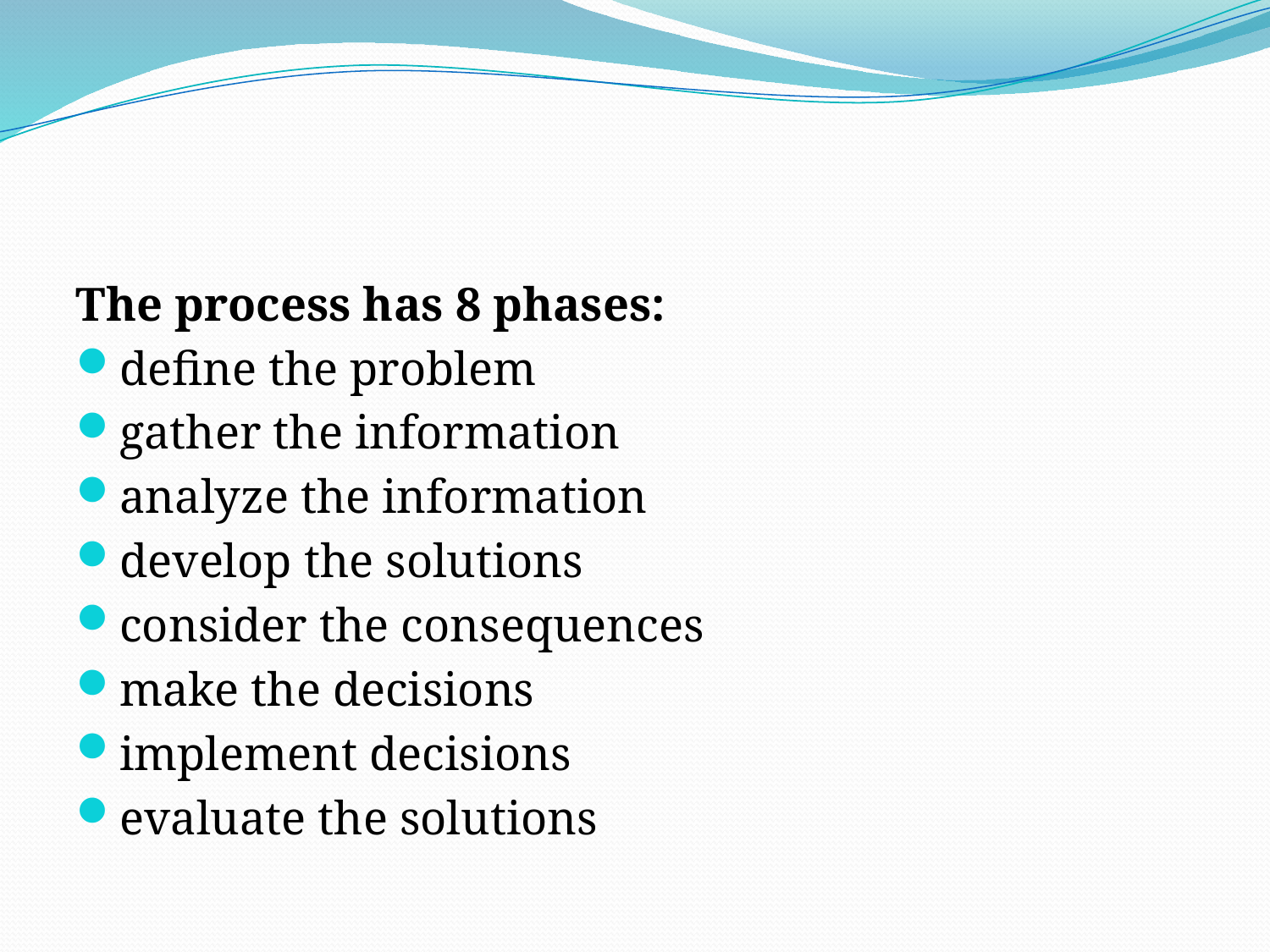

#
The process has 8 phases:
define the problem
gather the information
analyze the information
develop the solutions
consider the consequences
make the decisions
implement decisions
evaluate the solutions